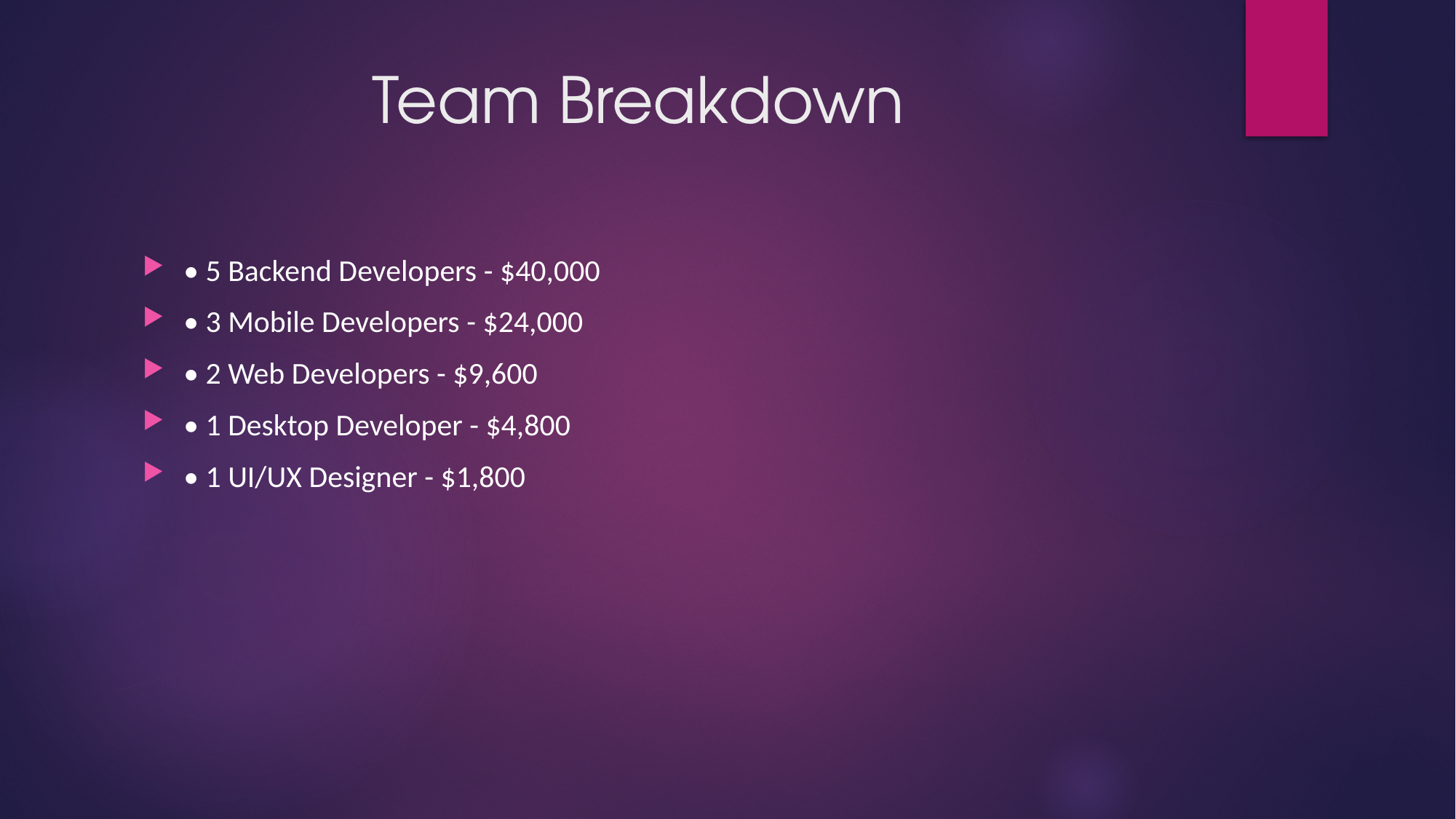

# Team Breakdown
• 5 Backend Developers - $40,000
• 3 Mobile Developers - $24,000
• 2 Web Developers - $9,600
• 1 Desktop Developer - $4,800
• 1 UI/UX Designer - $1,800